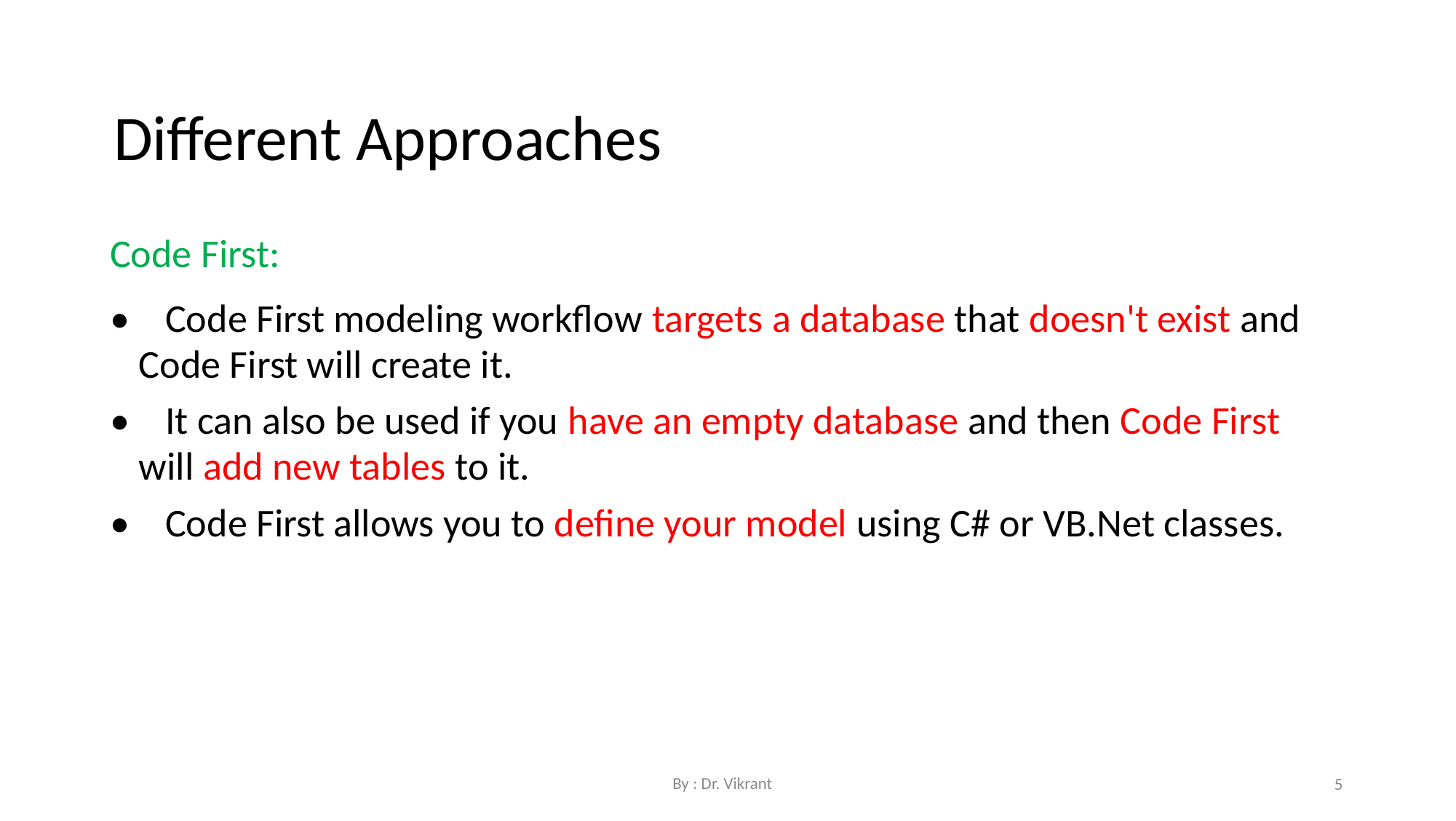

Different Approaches
Code First:
•    Code First modeling workflow targets a database that doesn't exist and Code First will create it.
•    It can also be used if you have an empty database and then Code First will add new tables to it.
•    Code First allows you to define your model using C# or VB.Net classes.
By : Dr. Vikrant
5